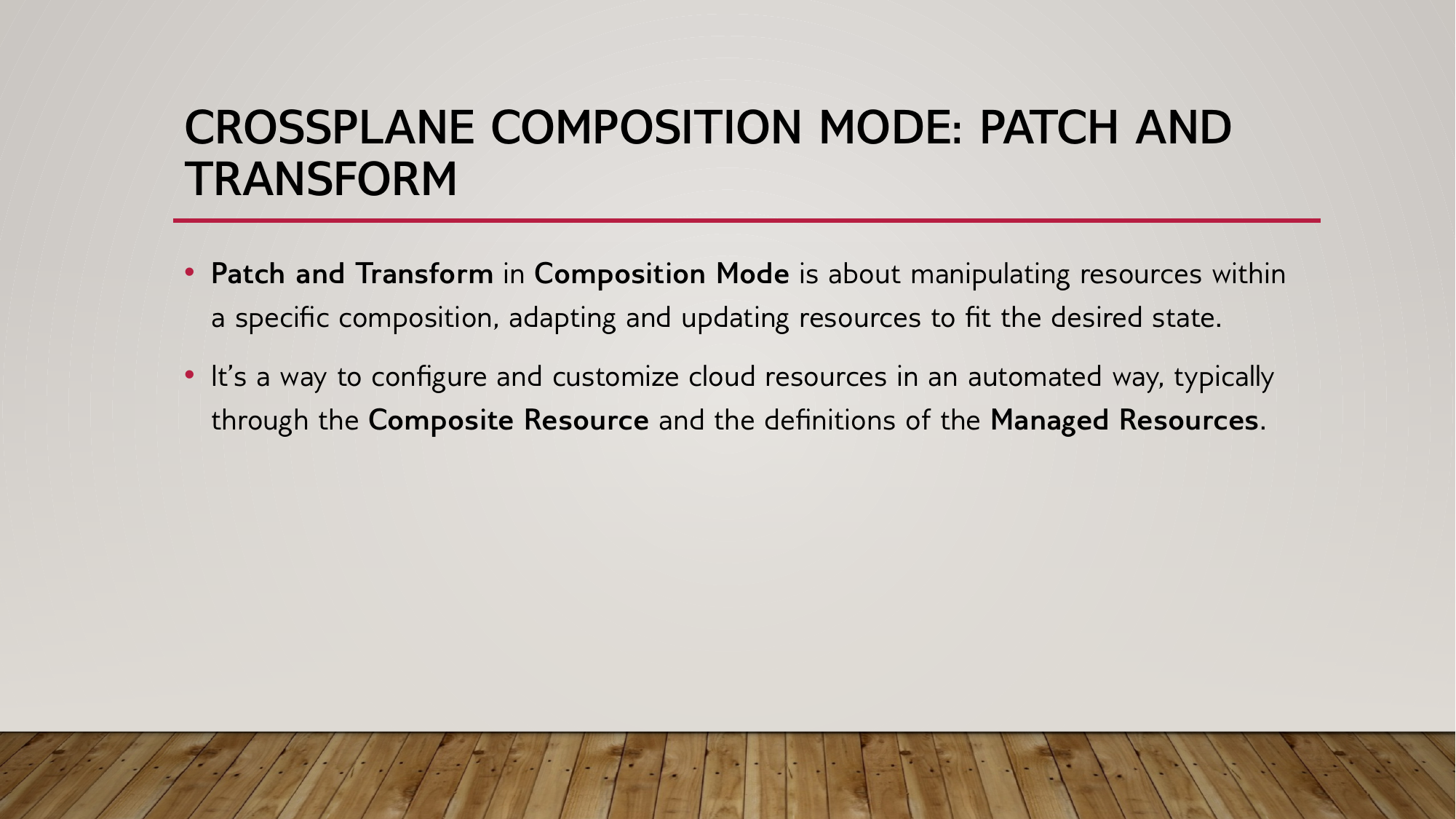

# Crossplane Composition Mode: Patch and Transform
Patch and Transform in Composition Mode is about manipulating resources within a specific composition, adapting and updating resources to fit the desired state.
It’s a way to configure and customize cloud resources in an automated way, typically through the Composite Resource and the definitions of the Managed Resources.